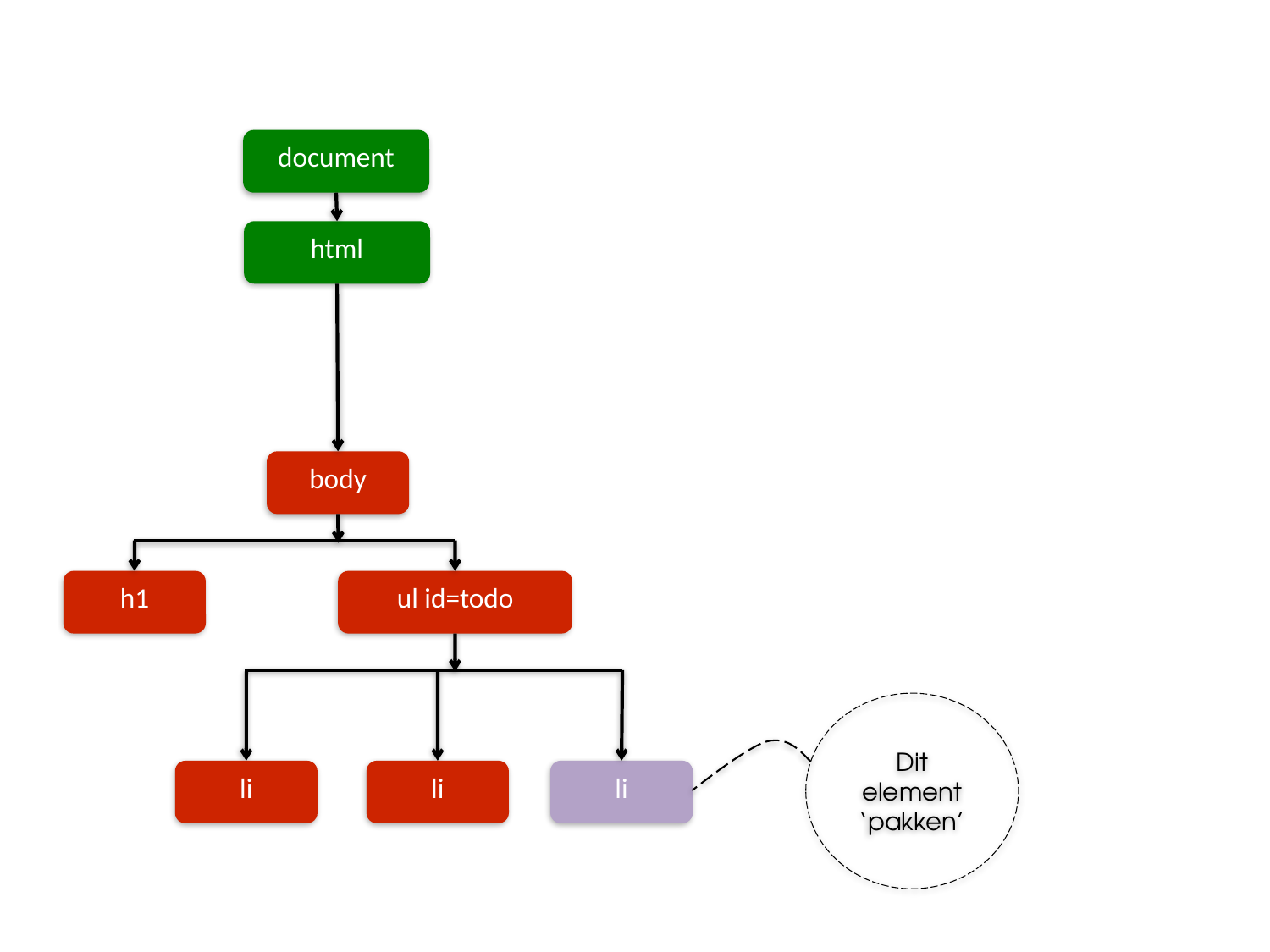

document
html
body
h1
ul id=todo
Dit element
‘pakken’

li
li
li